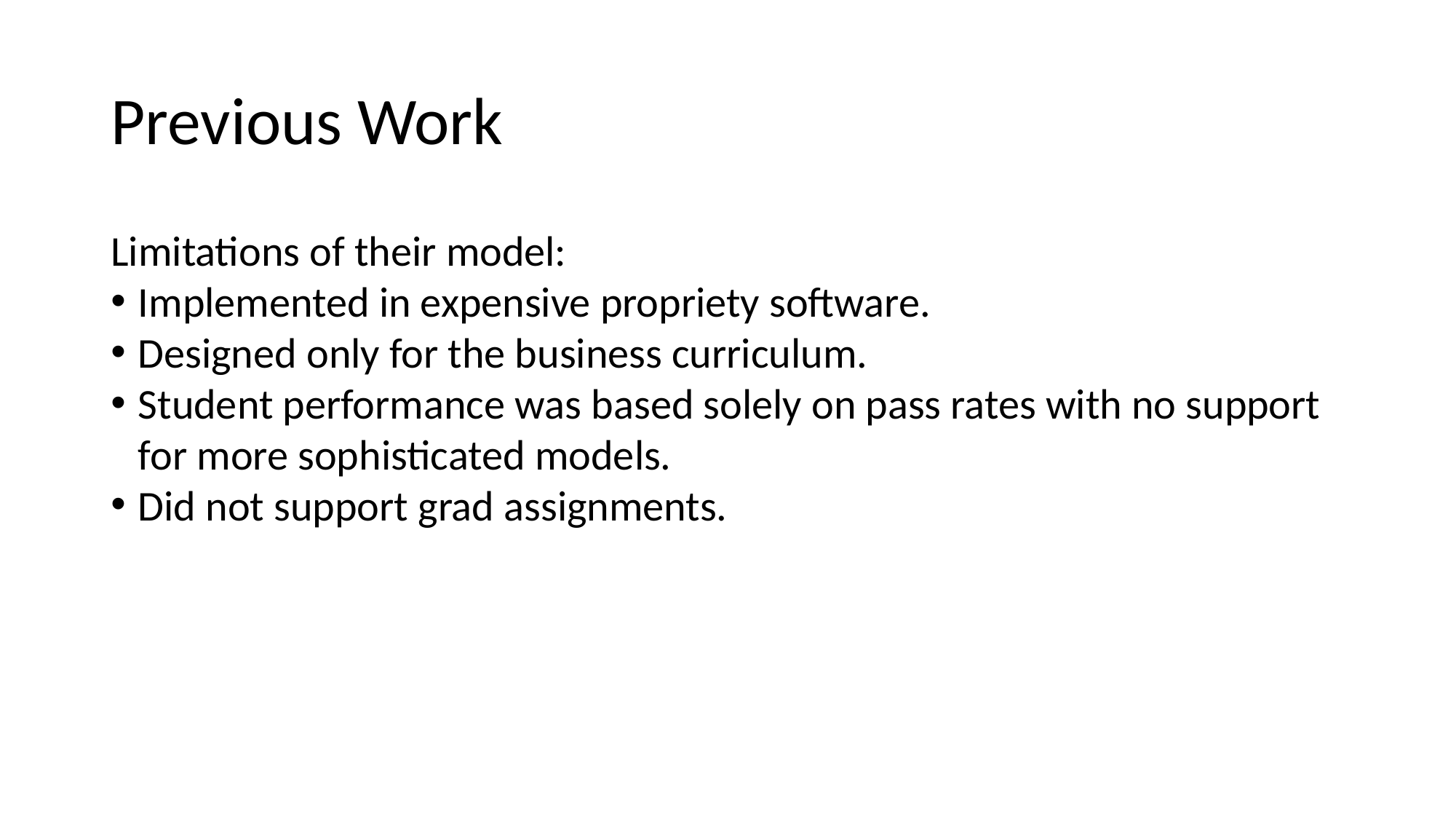

# Previous Work
Limitations of their model:
Implemented in expensive propriety software.
Designed only for the business curriculum.
Student performance was based solely on pass rates with no support for more sophisticated models.
Did not support grad assignments.